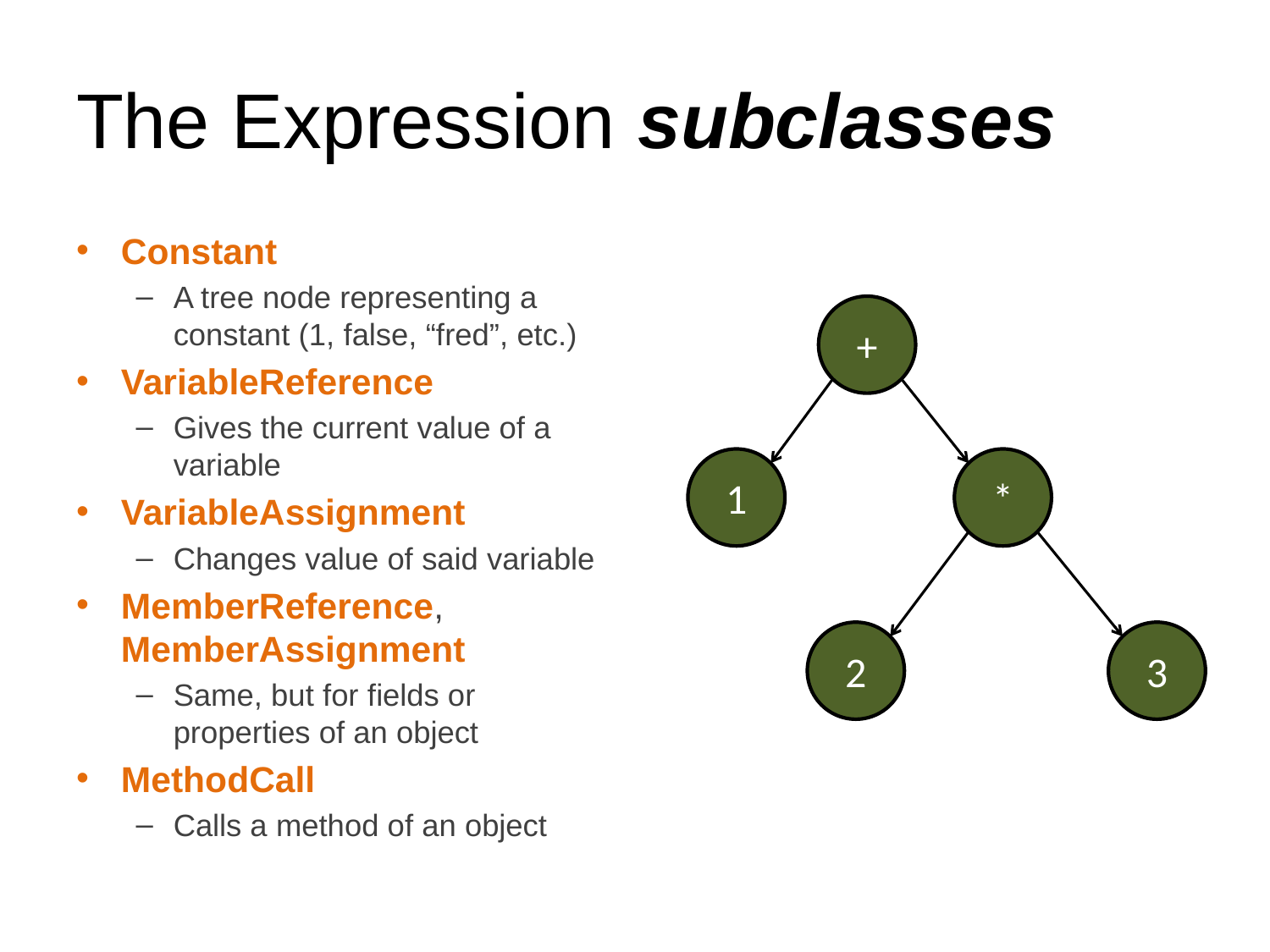

# The Expression subclasses
Constant
A tree node representing a constant (1, false, “fred”, etc.)
VariableReference
Gives the current value of a variable
VariableAssignment
Changes value of said variable
MemberReference, MemberAssignment
Same, but for fields or properties of an object
MethodCall
Calls a method of an object
+
1
*
2
3